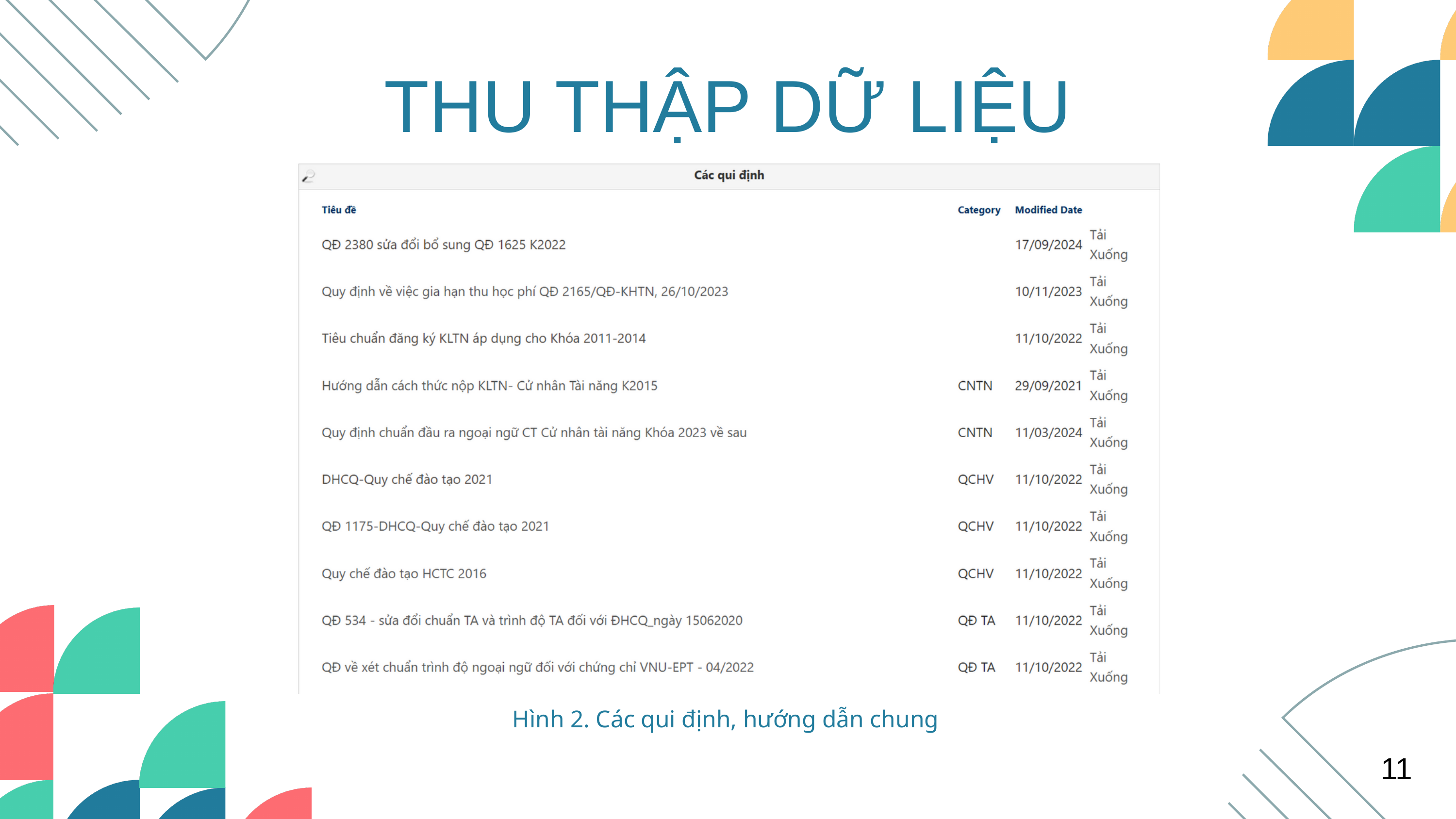

THU THẬP DỮ LIỆU

Hình 2. Các qui định, hướng dẫn chung
11